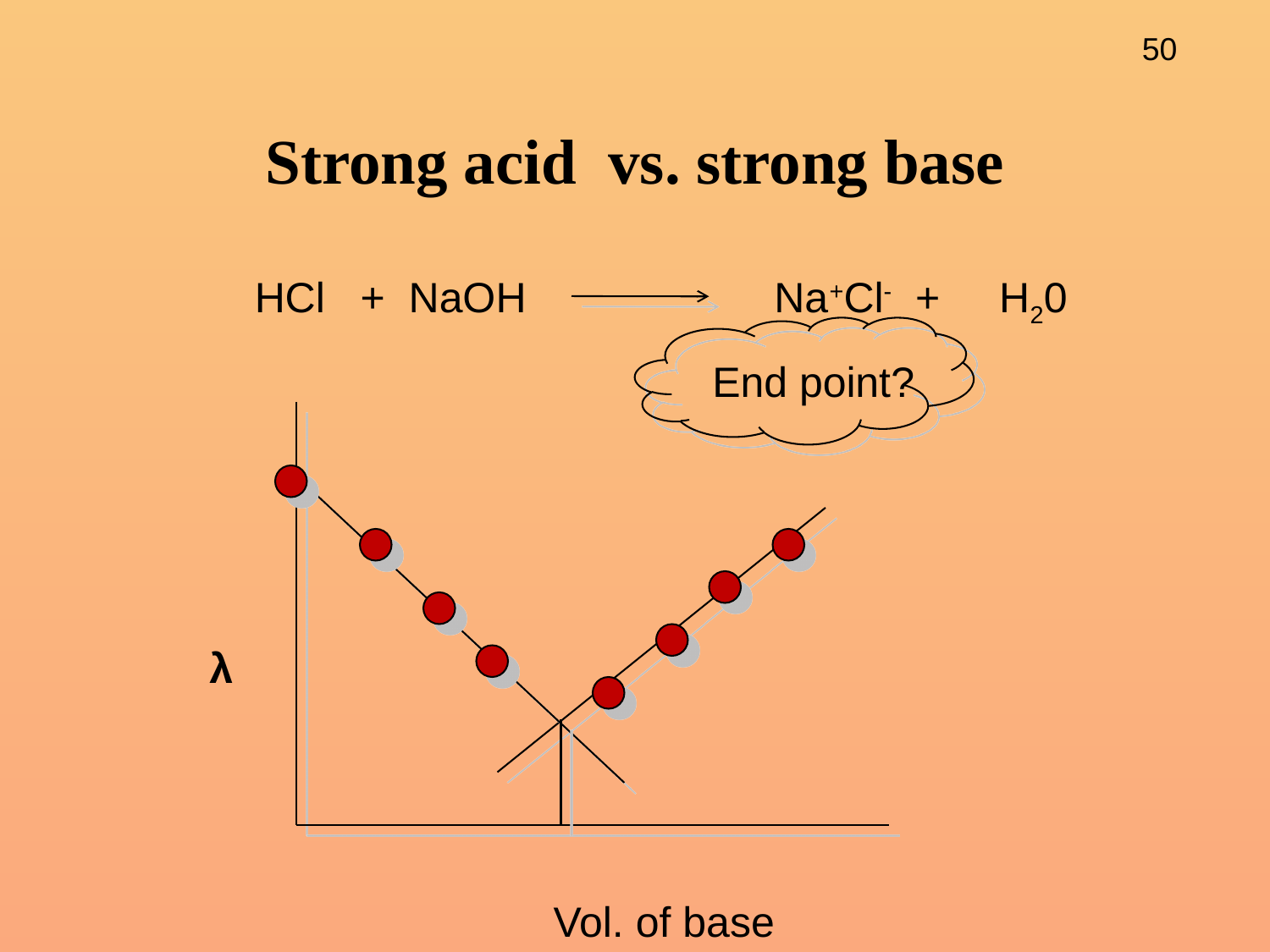

# Strong acid  vs. strong base
HCl   +  NaOH                     Na+Cl-  +     H20

     λ

End point?

Vol. of base